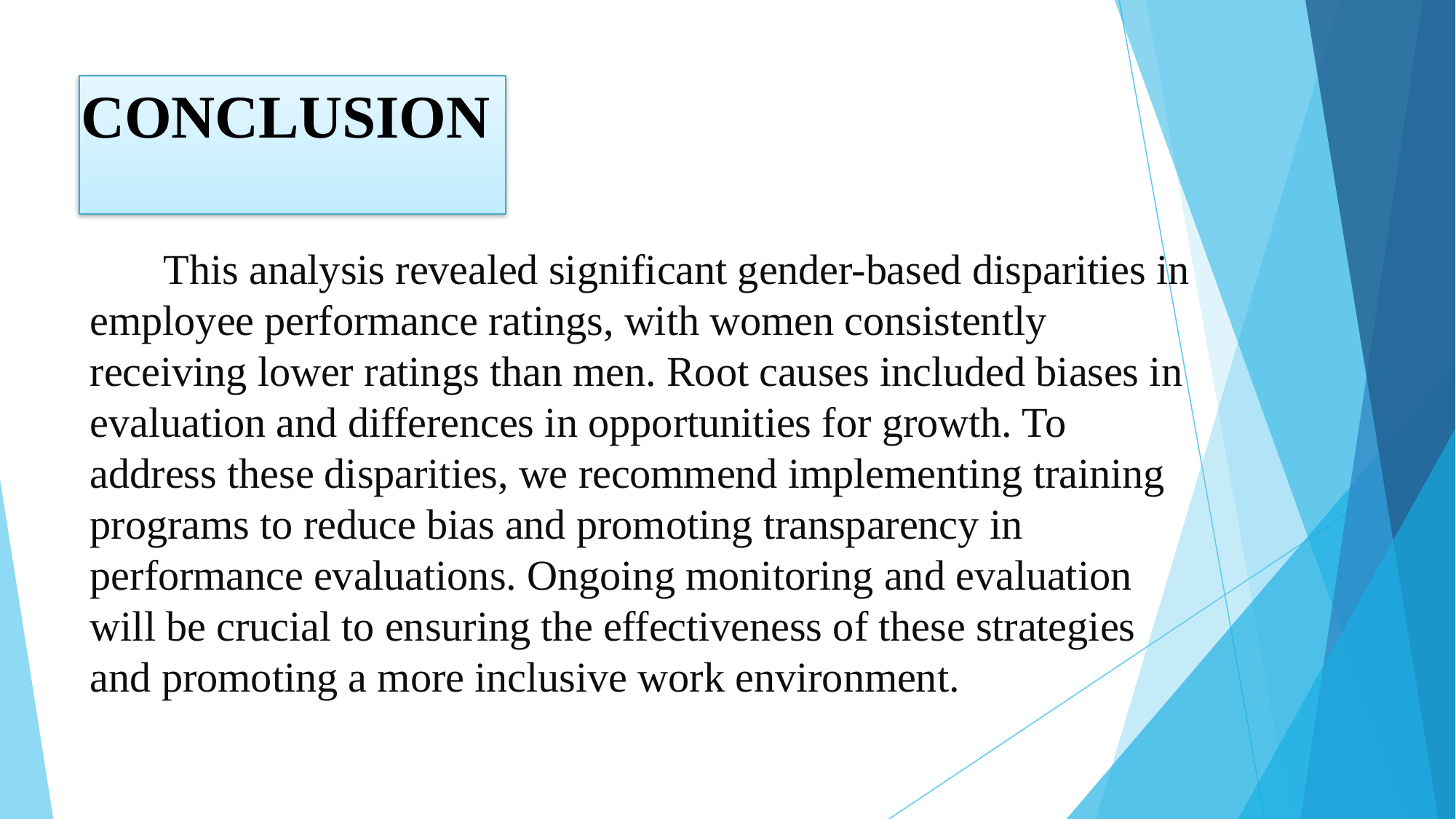

# CONCLUSION
       This analysis revealed significant gender-based disparities in employee performance ratings, with women consistently receiving lower ratings than men. Root causes included biases in evaluation and differences in opportunities for growth. To address these disparities, we recommend implementing training programs to reduce bias and promoting transparency in performance evaluations. Ongoing monitoring and evaluation will be crucial to ensuring the effectiveness of these strategies and promoting a more inclusive work environment.